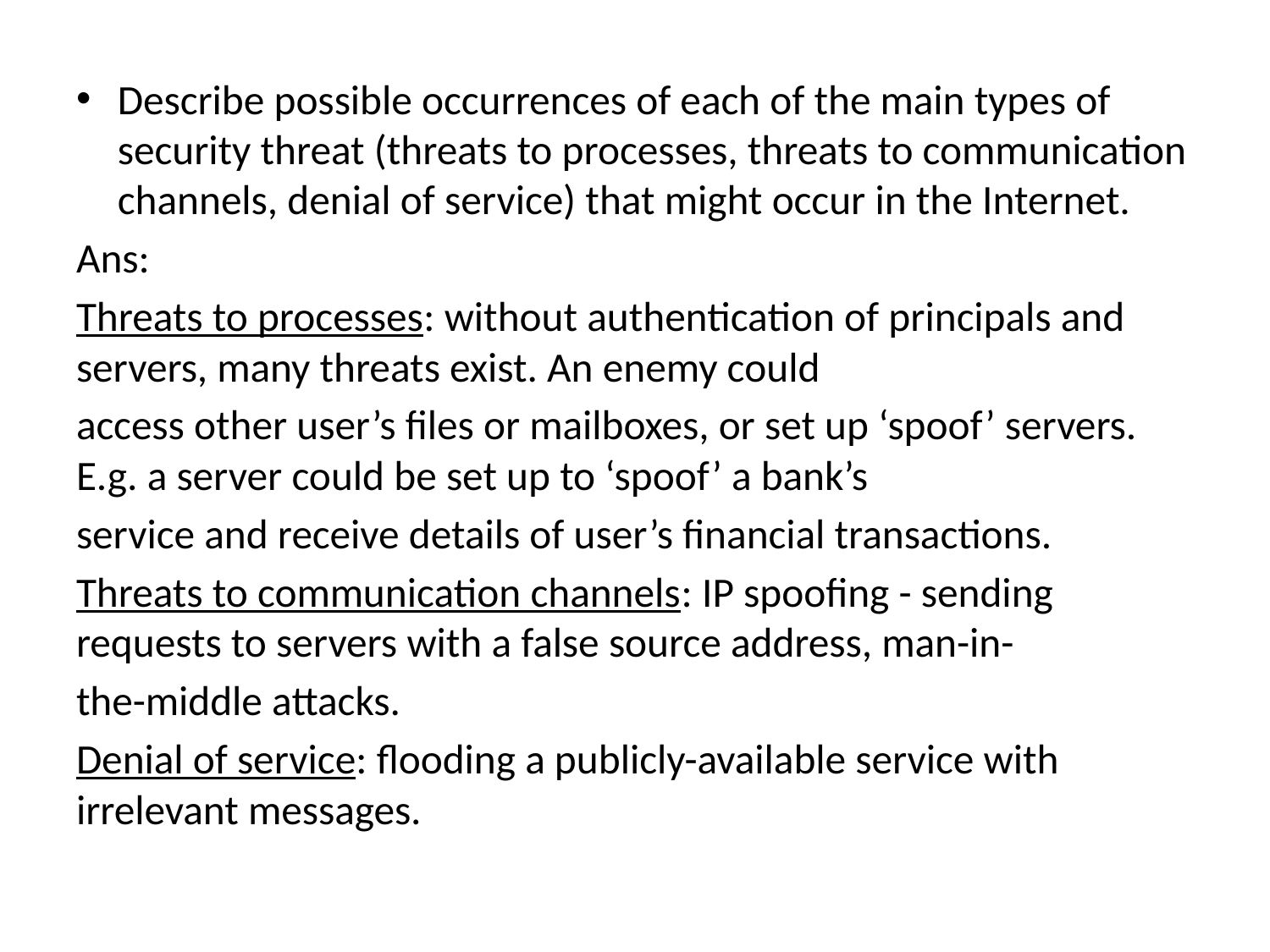

Describe possible occurrences of each of the main types of security threat (threats to processes, threats to communication channels, denial of service) that might occur in the Internet.
Ans:
Threats to processes: without authentication of principals and servers, many threats exist. An enemy could
access other user’s files or mailboxes, or set up ‘spoof’ servers. E.g. a server could be set up to ‘spoof’ a bank’s
service and receive details of user’s financial transactions.
Threats to communication channels: IP spoofing - sending requests to servers with a false source address, man-in-
the-middle attacks.
Denial of service: flooding a publicly-available service with irrelevant messages.